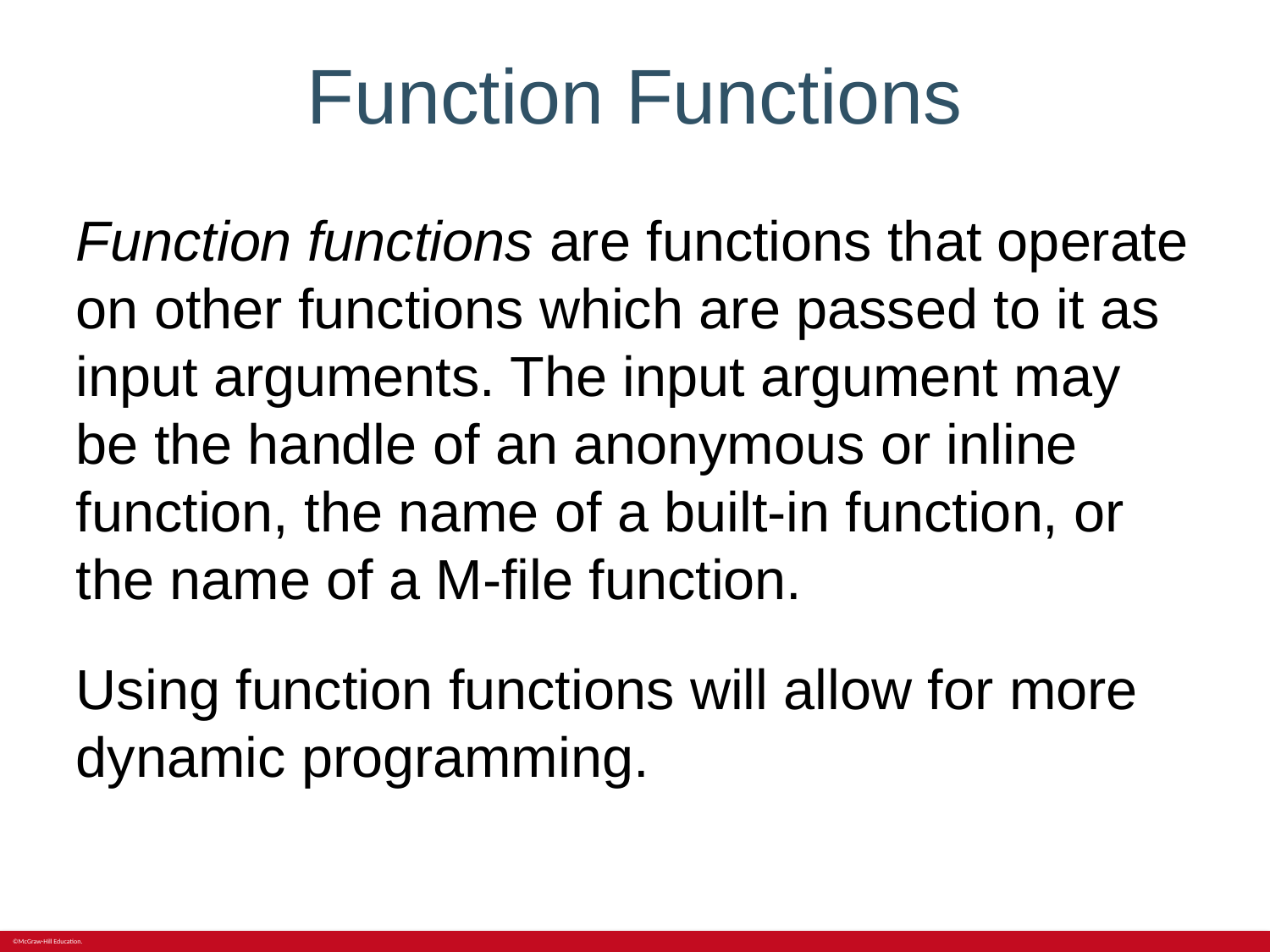

# Function Functions
Function functions are functions that operate on other functions which are passed to it as input arguments. The input argument may be the handle of an anonymous or inline function, the name of a built-in function, or the name of a M-file function.
Using function functions will allow for more dynamic programming.